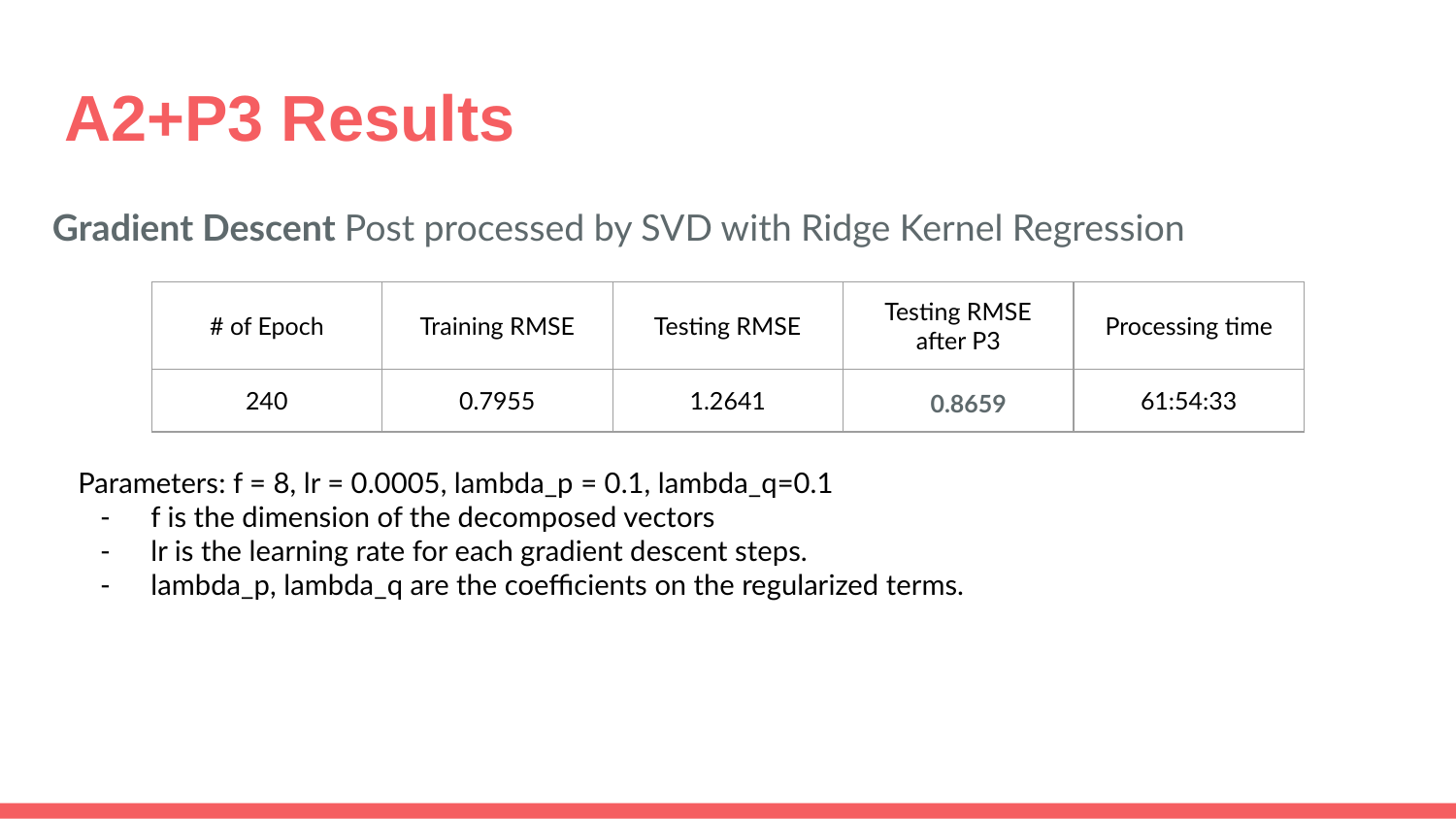

# A2+P3 Results
Gradient Descent Post processed by SVD with Ridge Kernel Regression

| # of Epoch | Training RMSE | Testing RMSE | Testing RMSE after P3 | Processing time |
| --- | --- | --- | --- | --- |
| 240 | 0.7955 | 1.2641 | 0.8659 | 61:54:33 |
Parameters: f = 8, lr = 0.0005, lambda_p = 0.1, lambda_q=0.1
f is the dimension of the decomposed vectors
lr is the learning rate for each gradient descent steps.
lambda_p, lambda_q are the coefficients on the regularized terms.